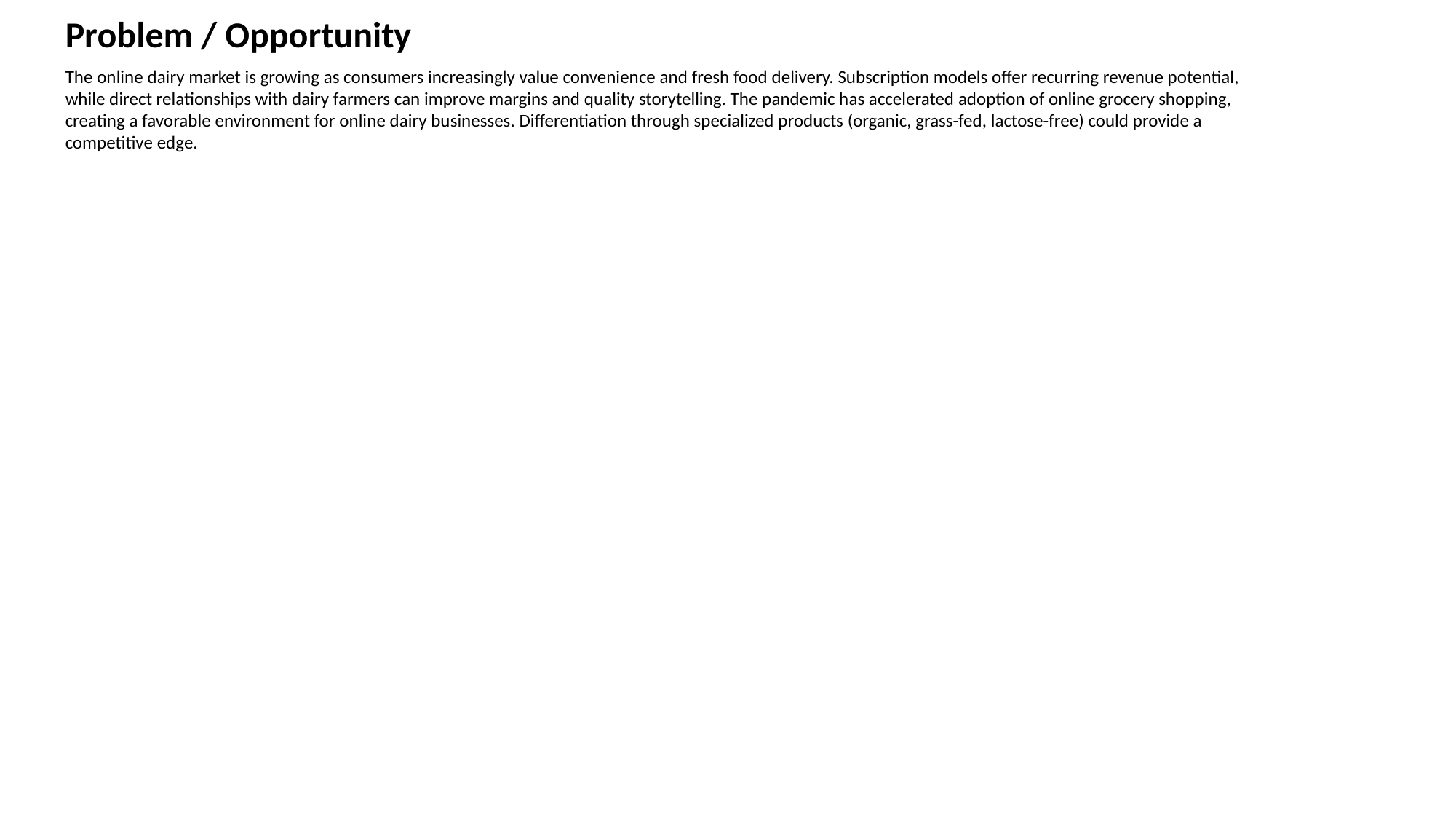

Problem / Opportunity
The online dairy market is growing as consumers increasingly value convenience and fresh food delivery. Subscription models offer recurring revenue potential, while direct relationships with dairy farmers can improve margins and quality storytelling. The pandemic has accelerated adoption of online grocery shopping, creating a favorable environment for online dairy businesses. Differentiation through specialized products (organic, grass-fed, lactose-free) could provide a competitive edge.